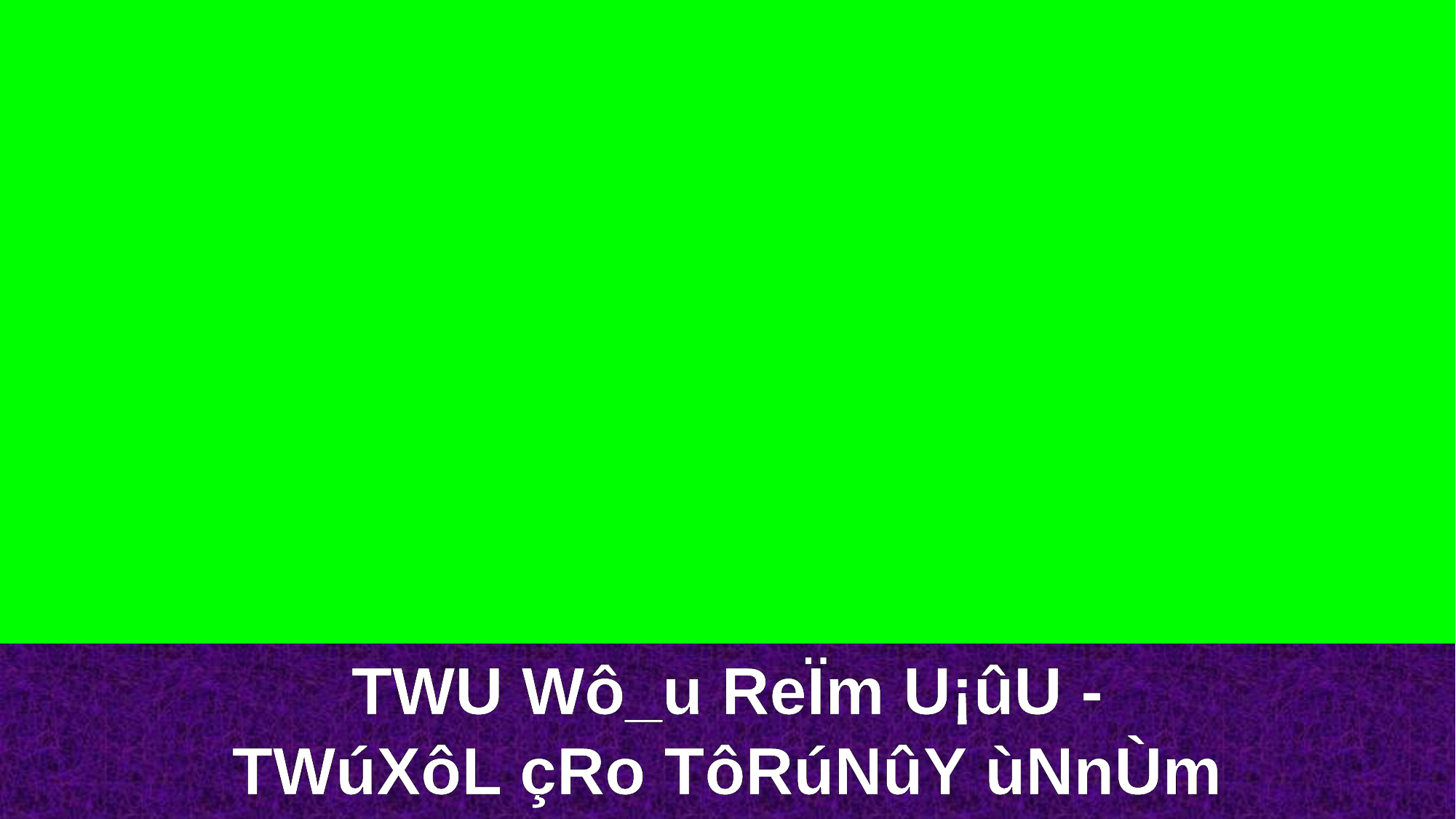

TWU Wô_u ReÏm U¡ûU - TWúXôL çRo TôRúNûY ùNnÙm Uô°ûL